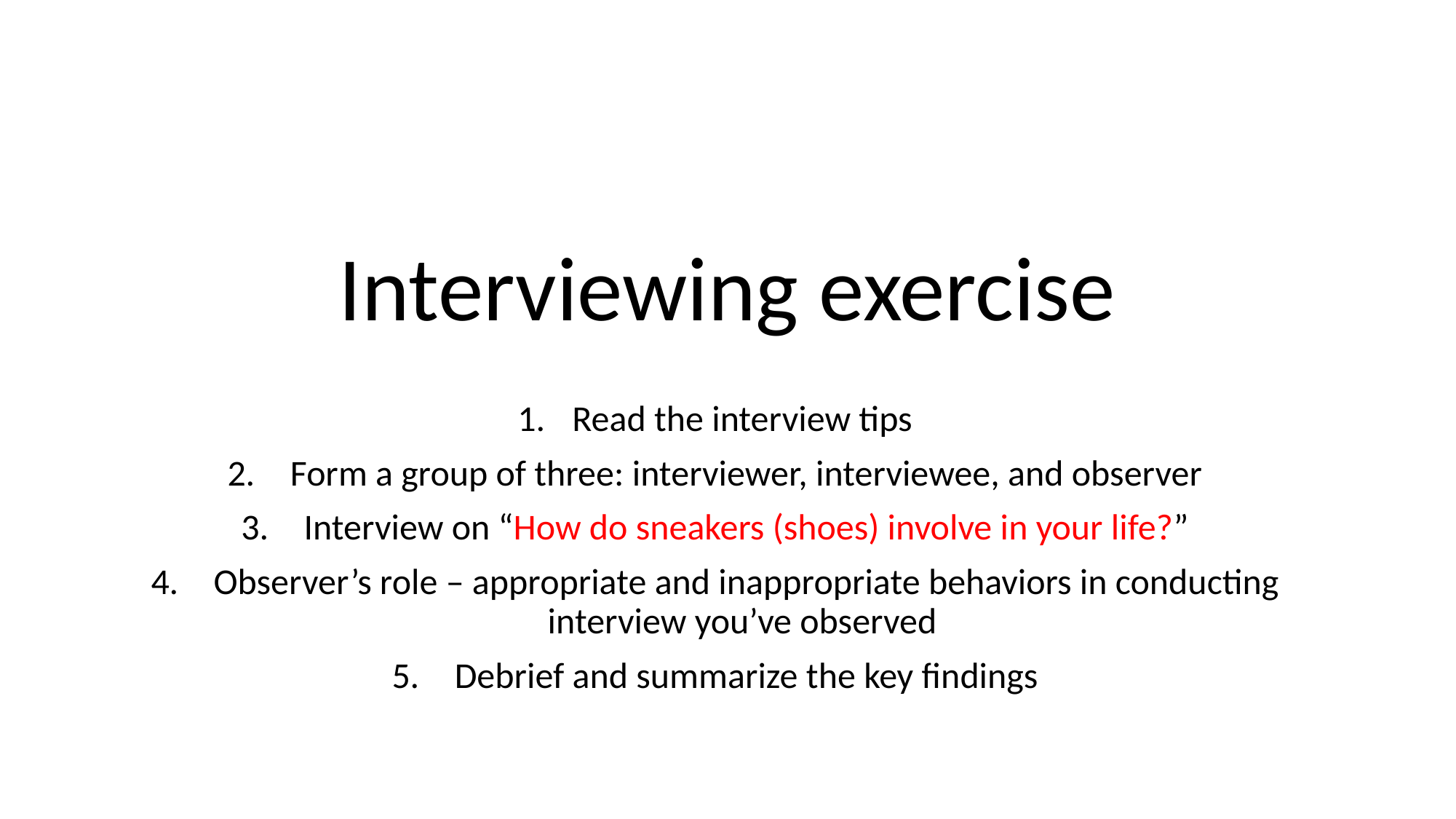

# Interviewing exercise
Read the interview tips
 Form a group of three: interviewer, interviewee, and observer
 Interview on “How do sneakers (shoes) involve in your life?”
 Observer’s role – appropriate and inappropriate behaviors in conducting interview you’ve observed
 Debrief and summarize the key findings